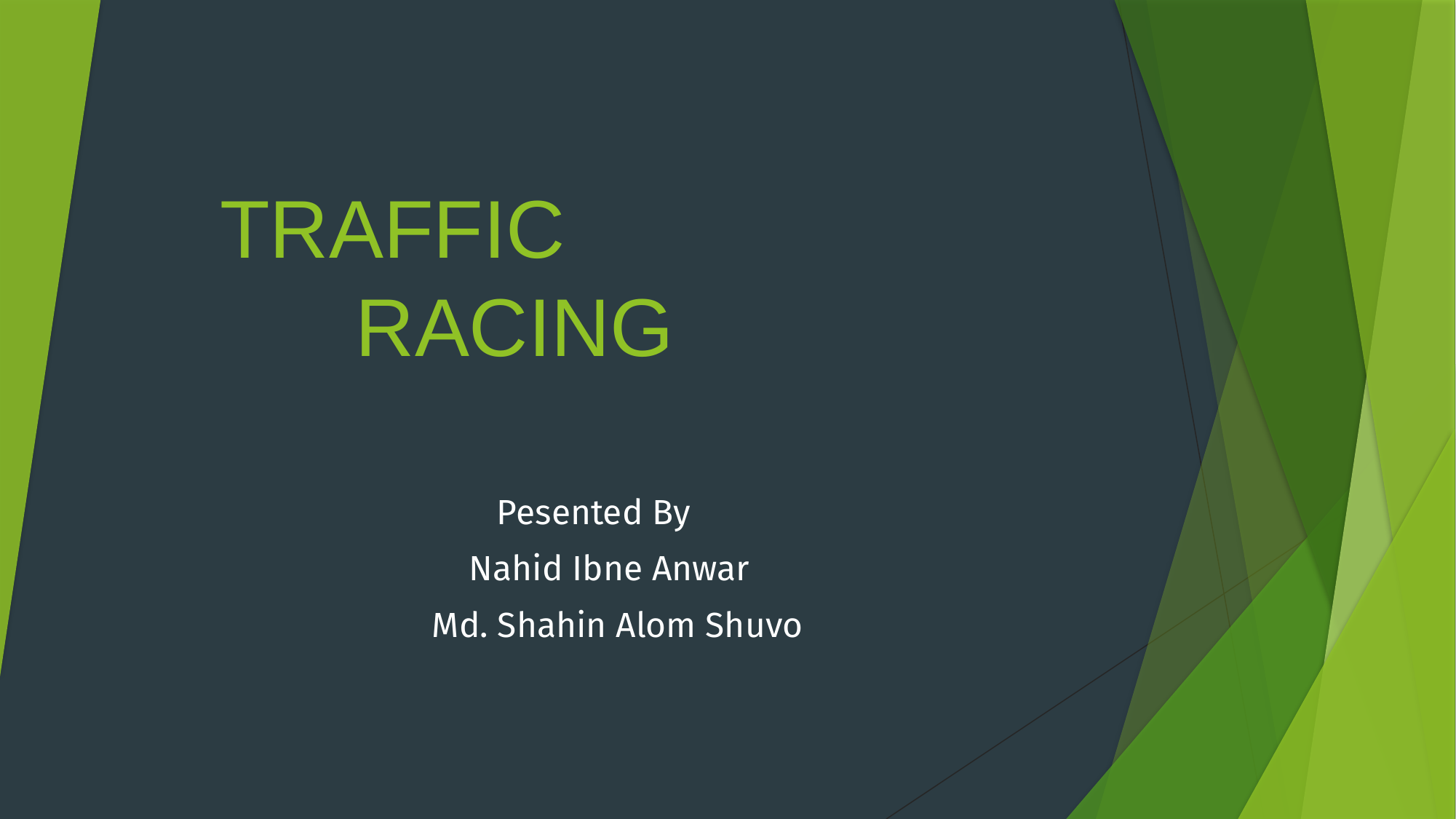

# TRAFFIC RACING
                                 Pesented By
                              Nahid Ibne Anwar
                          Md. Shahin Alom Shuvo